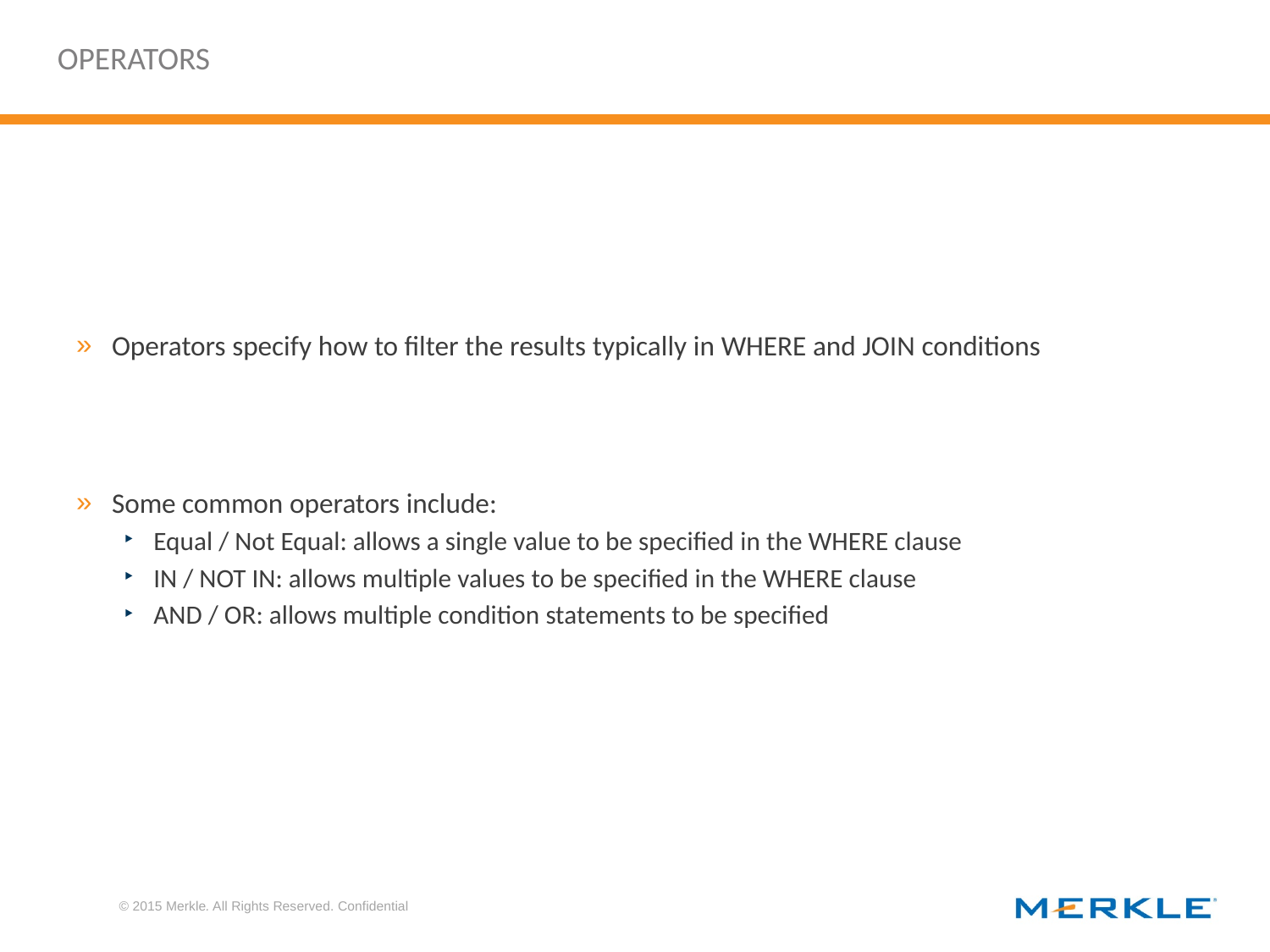

# OPERATORS
Operators specify how to filter the results typically in WHERE and JOIN conditions

Some common operators include:
Equal / Not Equal: allows a single value to be specified in the WHERE clause
IN / NOT IN: allows multiple values to be specified in the WHERE clause
AND / OR: allows multiple condition statements to be specified